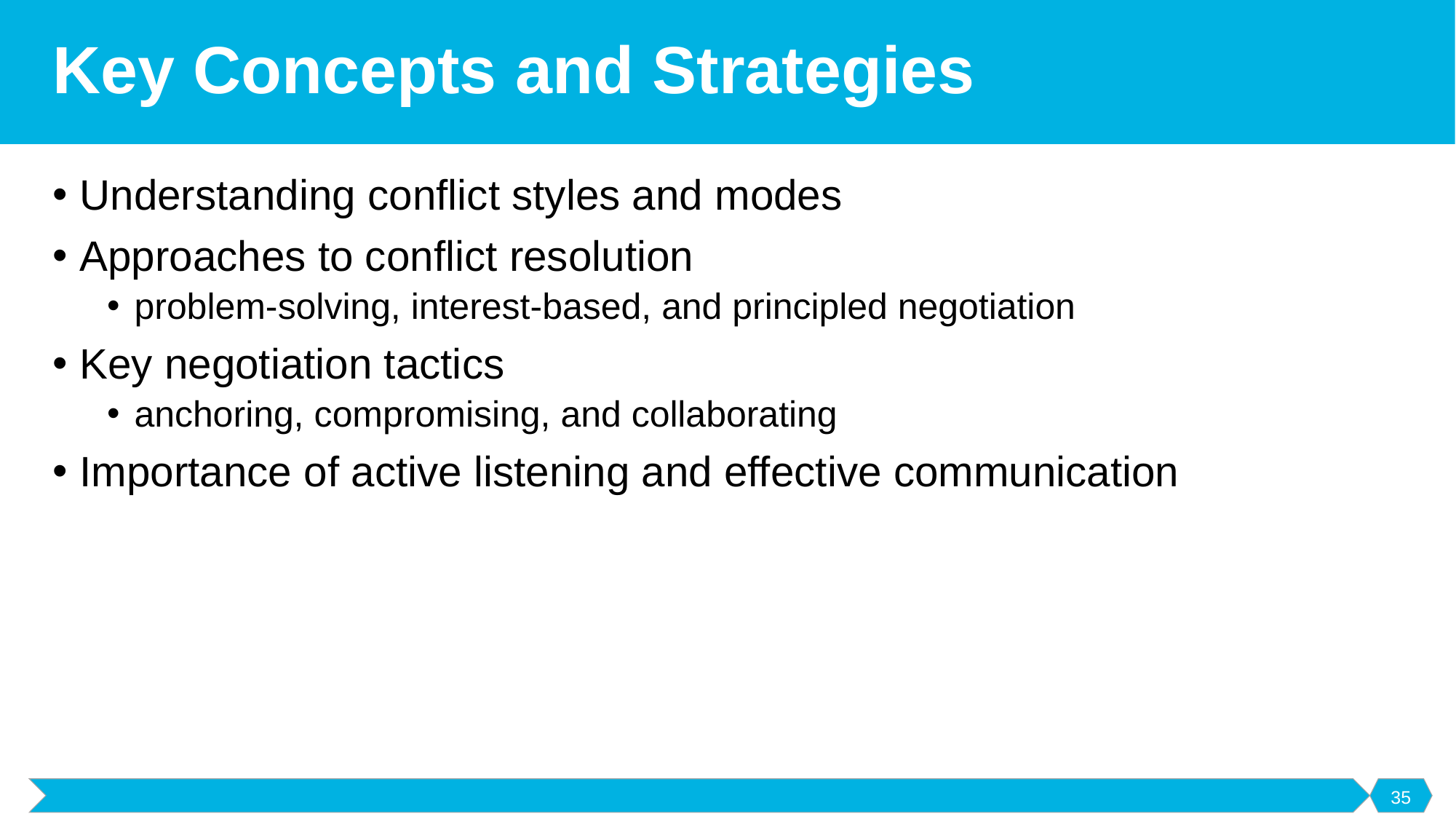

# Key Concepts and Strategies
Understanding conflict styles and modes
Approaches to conflict resolution
problem-solving, interest-based, and principled negotiation
Key negotiation tactics
anchoring, compromising, and collaborating
Importance of active listening and effective communication

35